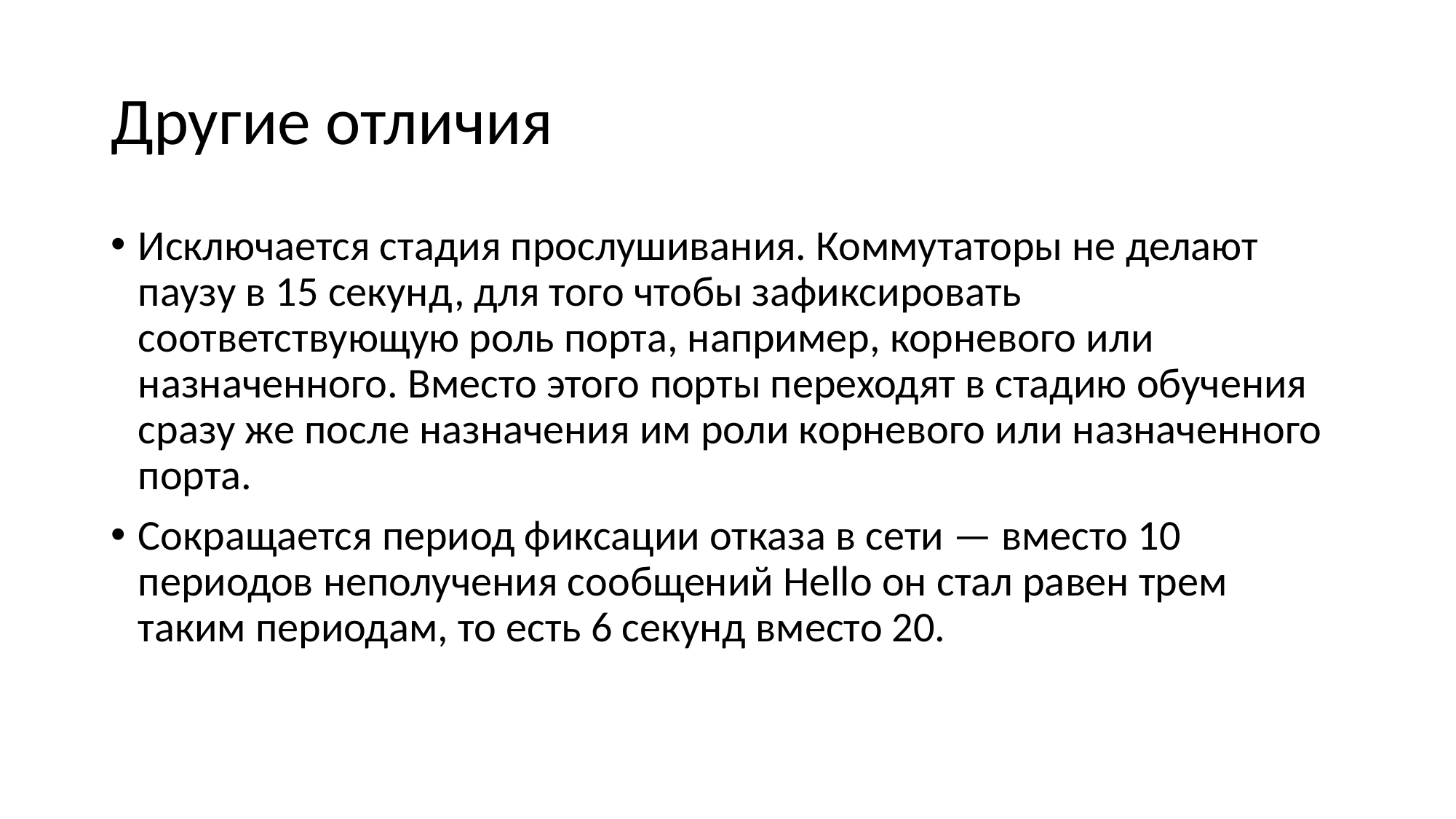

# Другие отличия
Исключается стадия прослушивания. Коммутаторы не делают паузу в 15 секунд, для того чтобы зафиксировать соответствующую роль порта, например, корневого или назначенного. Вместо этого порты переходят в стадию обучения сразу же после назначения им роли корневого или назначенного порта.
Сокращается период фиксации отказа в сети — вместо 10 периодов неполучения сообщений Hello он стал равен трем таким периодам, то есть 6 секунд вместо 20.